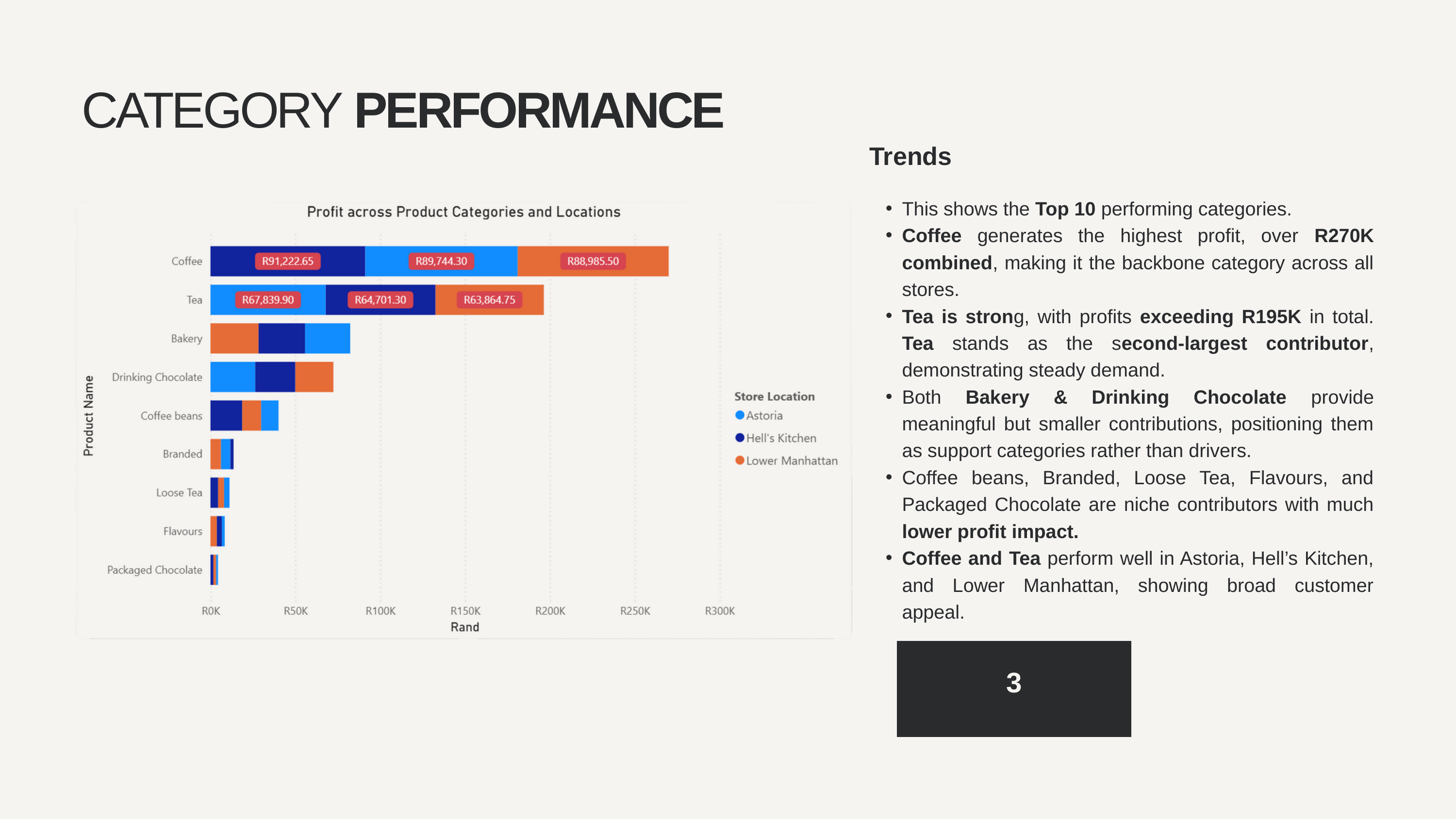

CATEGORY PERFORMANCE
Trends
This shows the Top 10 performing categories.
Coffee generates the highest profit, over R270K combined, making it the backbone category across all stores.
Tea is strong, with profits exceeding R195K in total. Tea stands as the second-largest contributor, demonstrating steady demand.
Both Bakery & Drinking Chocolate provide meaningful but smaller contributions, positioning them as support categories rather than drivers.
Coffee beans, Branded, Loose Tea, Flavours, and Packaged Chocolate are niche contributors with much lower profit impact.
Coffee and Tea perform well in Astoria, Hell’s Kitchen, and Lower Manhattan, showing broad customer appeal.

3